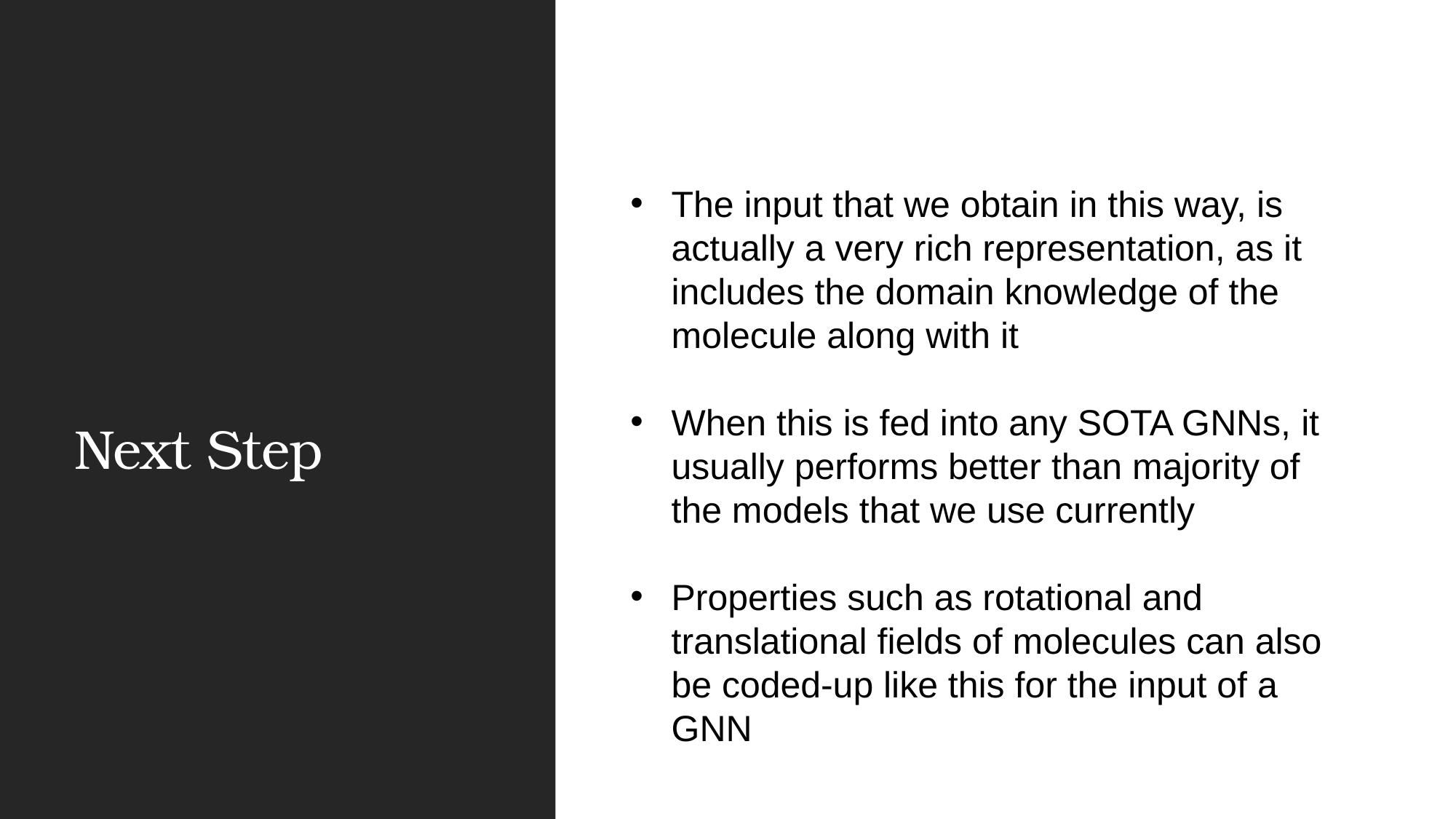

The input that we obtain in this way, is actually a very rich representation, as it includes the domain knowledge of the molecule along with it

When this is fed into any SOTA GNNs, it usually performs better than majority of the models that we use currently

Properties such as rotational and translational fields of molecules can also be coded-up like this for the input of a GNN
# Next Step